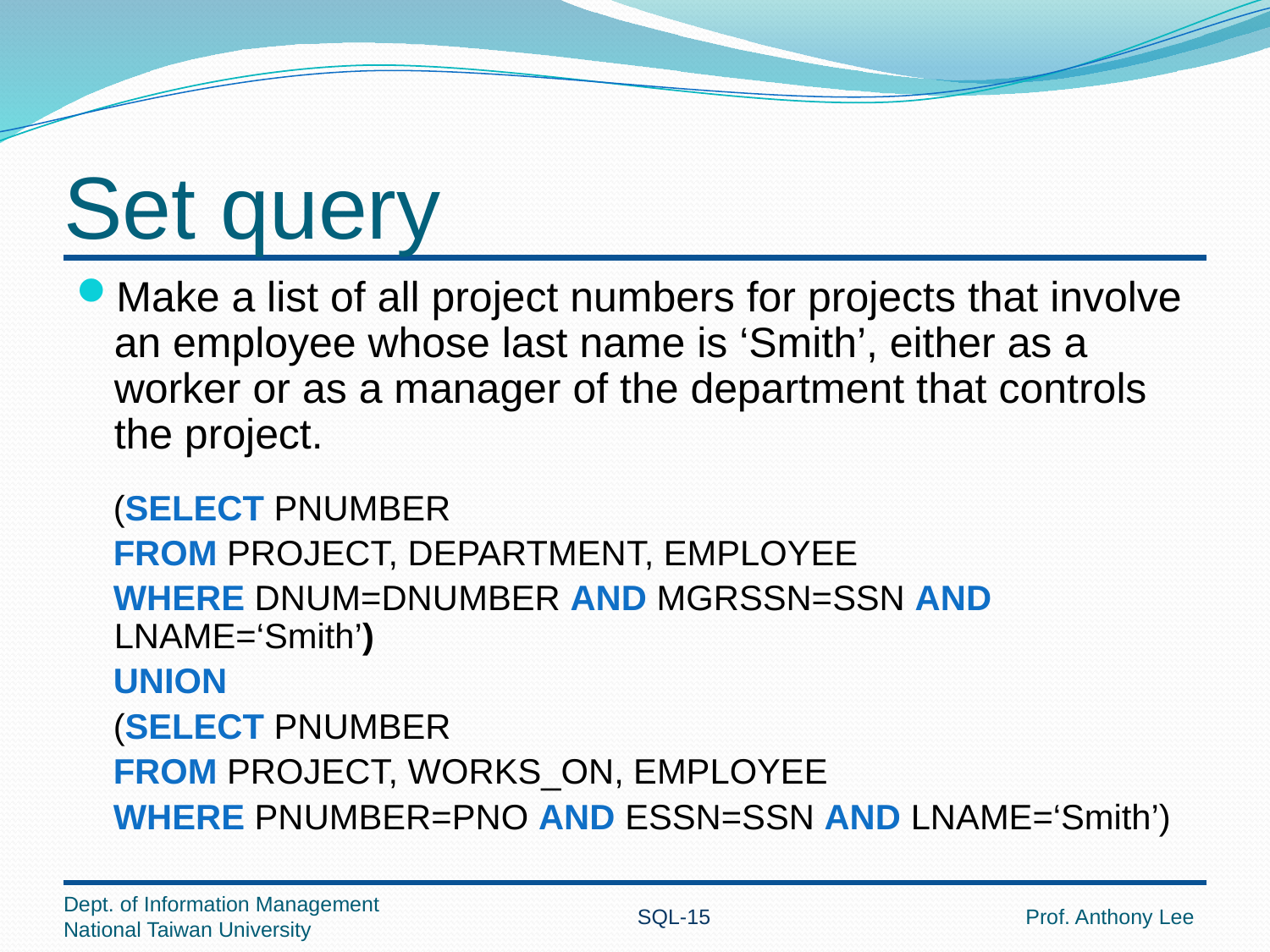

# Set query
Make a list of all project numbers for projects that involve an employee whose last name is ‘Smith’, either as a worker or as a manager of the department that controls the project.

(SELECT PNUMBER
FROM PROJECT, DEPARTMENT, EMPLOYEE
WHERE DNUM=DNUMBER AND MGRSSN=SSN AND LNAME=‘Smith’)
UNION
(SELECT PNUMBER
FROM PROJECT, WORKS_ON, EMPLOYEE
WHERE PNUMBER=PNO AND ESSN=SSN AND LNAME=‘Smith’)